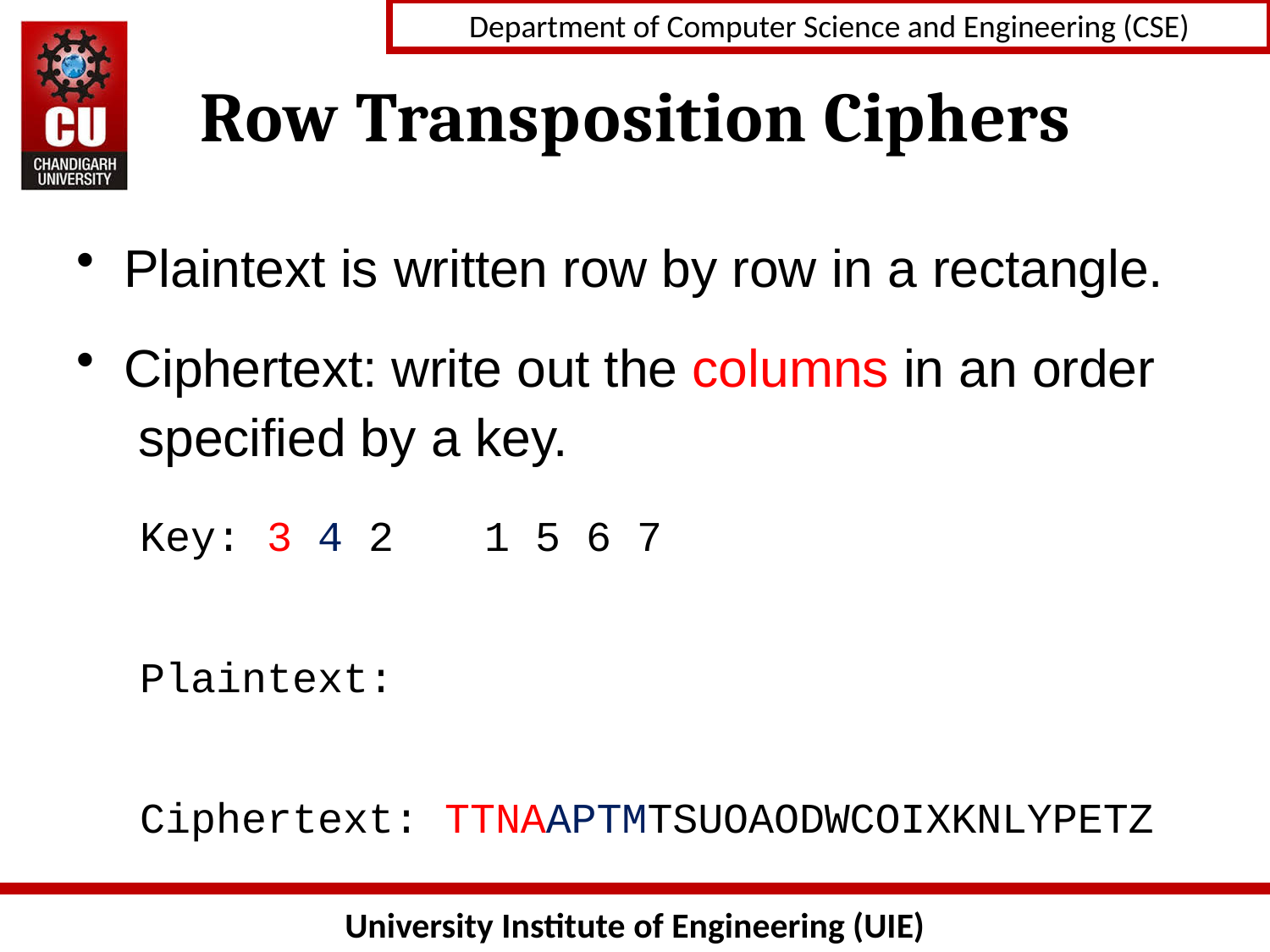

# Row Transposition Ciphers
Plaintext is written row by row in a rectangle.
Ciphertext: write out the columns in an order  specified by a key.
Key: 3 4 2	1	5	6	7

Plaintext:

Ciphertext: TTNAAPTMTSUOAODWCOIXKNLYPETZ